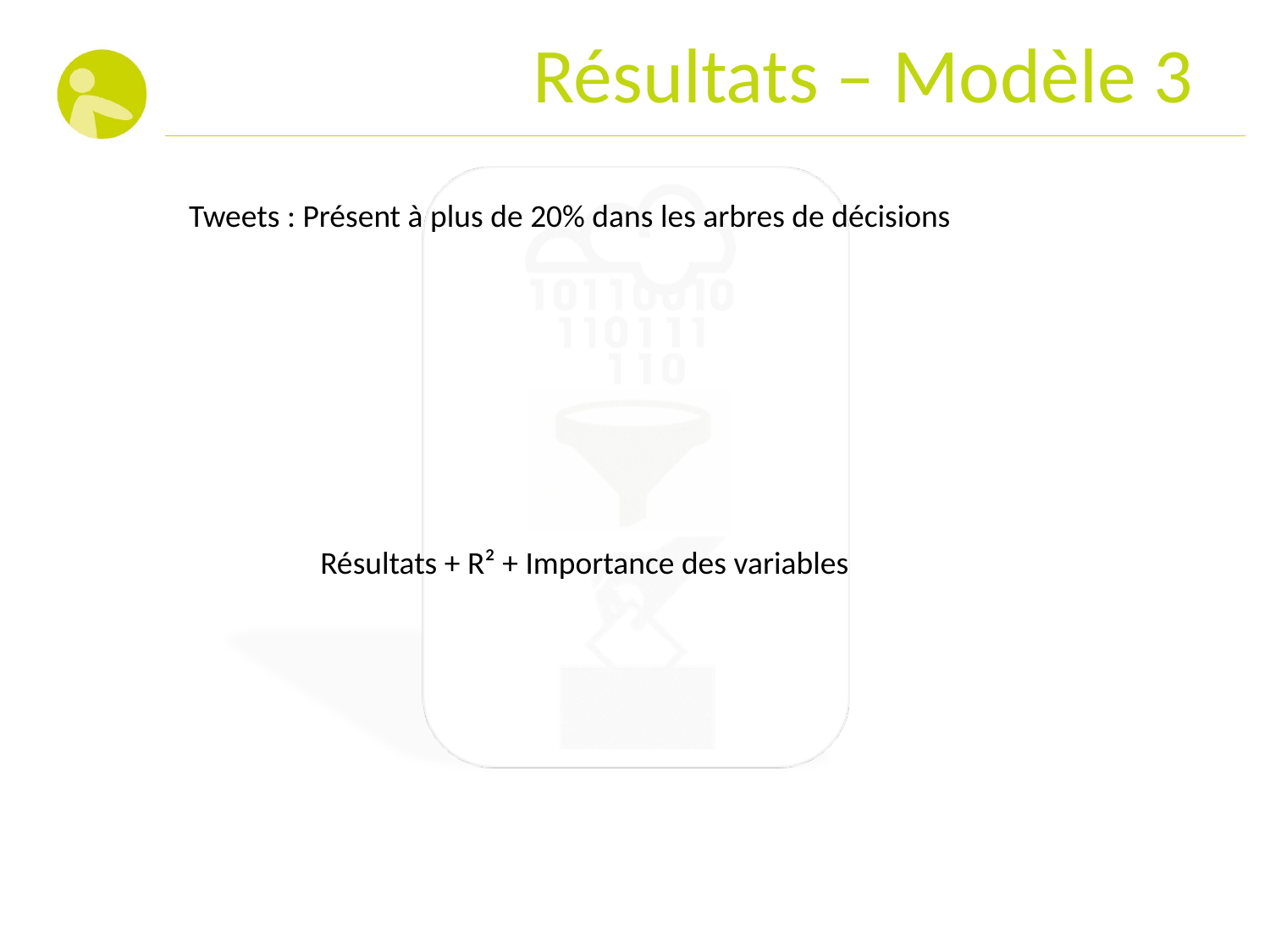

# Résultats – Modèle 3
Tweets : Présent à plus de 20% dans les arbres de décisions
Résultats + R² + Importance des variables